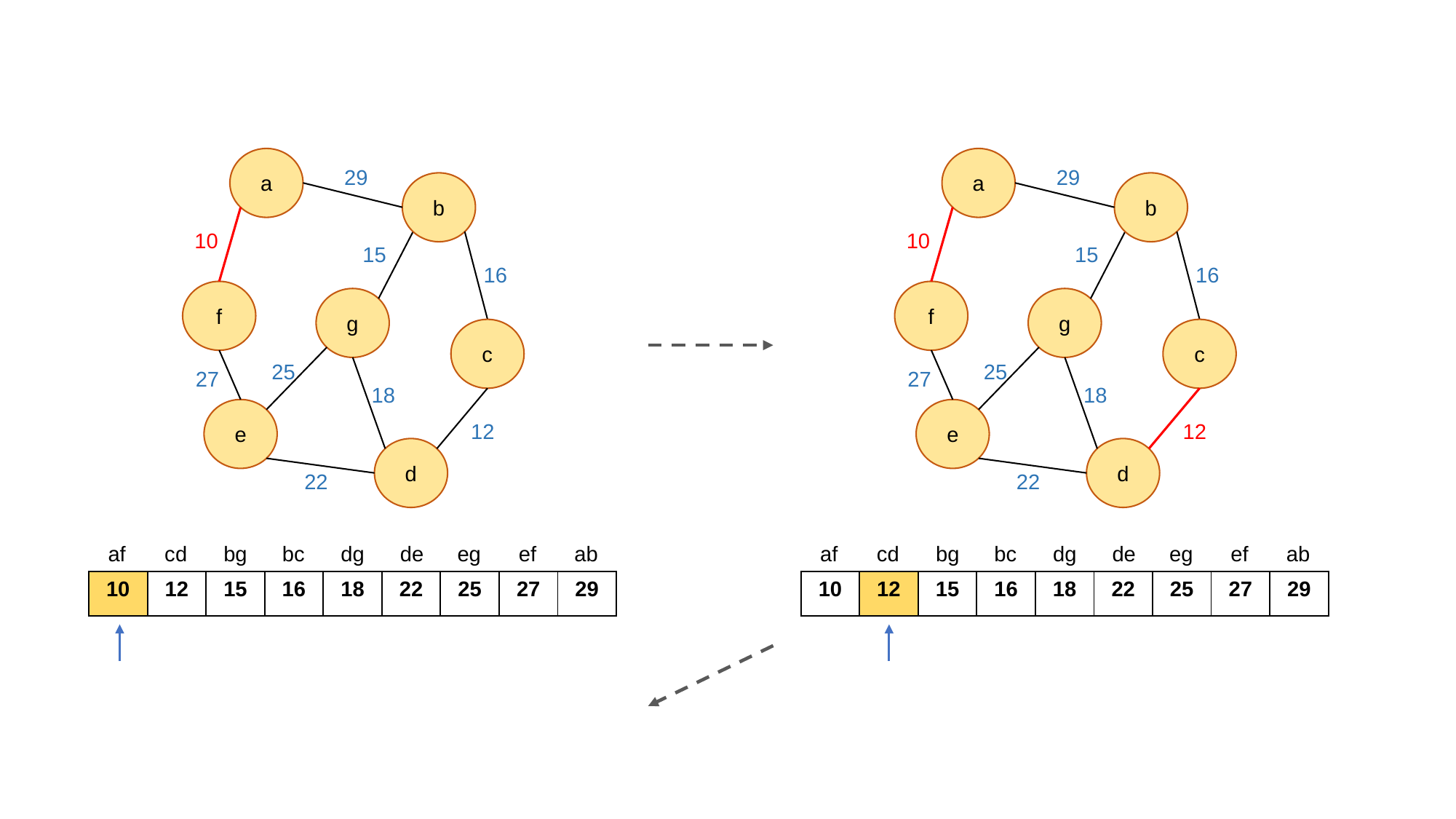

a
a
29
29
b
b
10
10
15
15
16
16
f
f
g
g
c
c
25
25
27
27
18
18
e
e
12
12
d
d
22
22
af
cd
bg
bc
dg
de
eg
ef
ab
af
cd
bg
bc
dg
de
eg
ef
ab
| 10 | 12 | 15 | 16 | 18 | 22 | 25 | 27 | 29 |
| --- | --- | --- | --- | --- | --- | --- | --- | --- |
| 10 | 12 | 15 | 16 | 18 | 22 | 25 | 27 | 29 |
| --- | --- | --- | --- | --- | --- | --- | --- | --- |